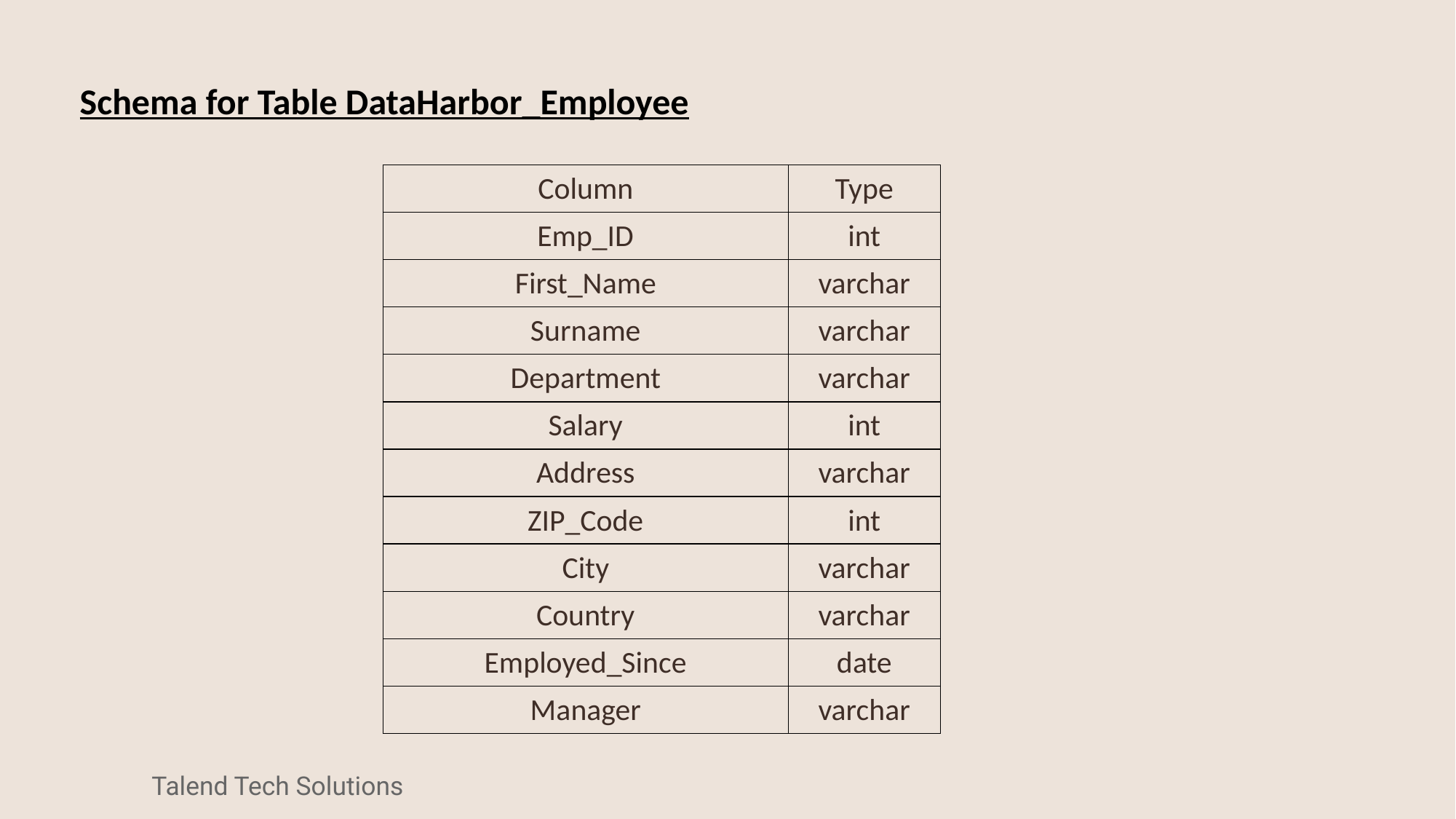

Schema for Table DataHarbor_Employee
| Column | Type |
| --- | --- |
| Emp\_ID | int |
| First\_Name | varchar |
| Surname | varchar |
| Department | varchar |
| Salary | int |
| Address | varchar |
| ZIP\_Code | int |
| City | varchar |
| Country | varchar |
| Employed\_Since | date |
| Manager | varchar |
15
Talend Tech Solutions